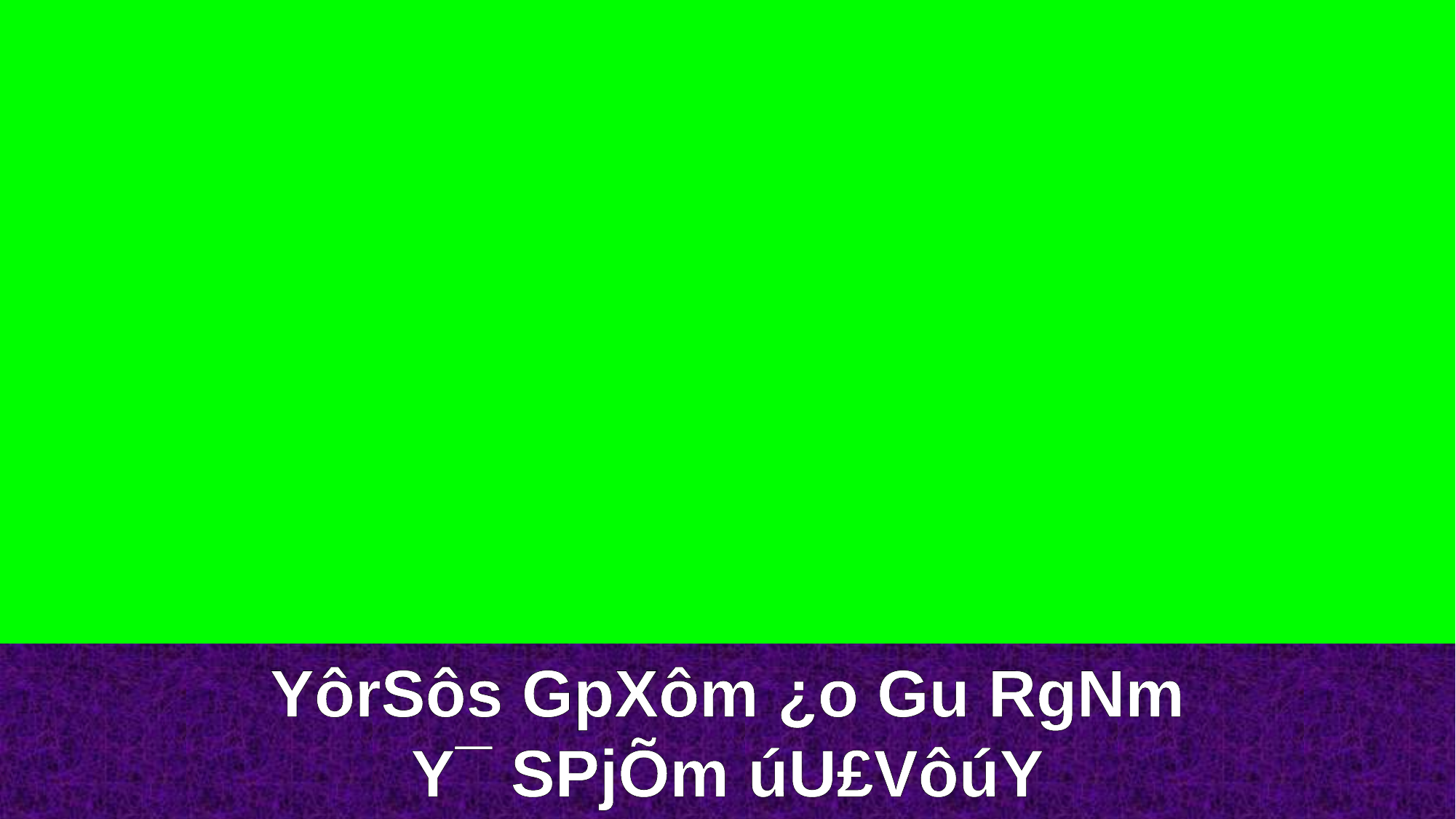

YôrSôs GpXôm ¿o Gu RgNm
Y¯ SPjÕm úU£VôúY